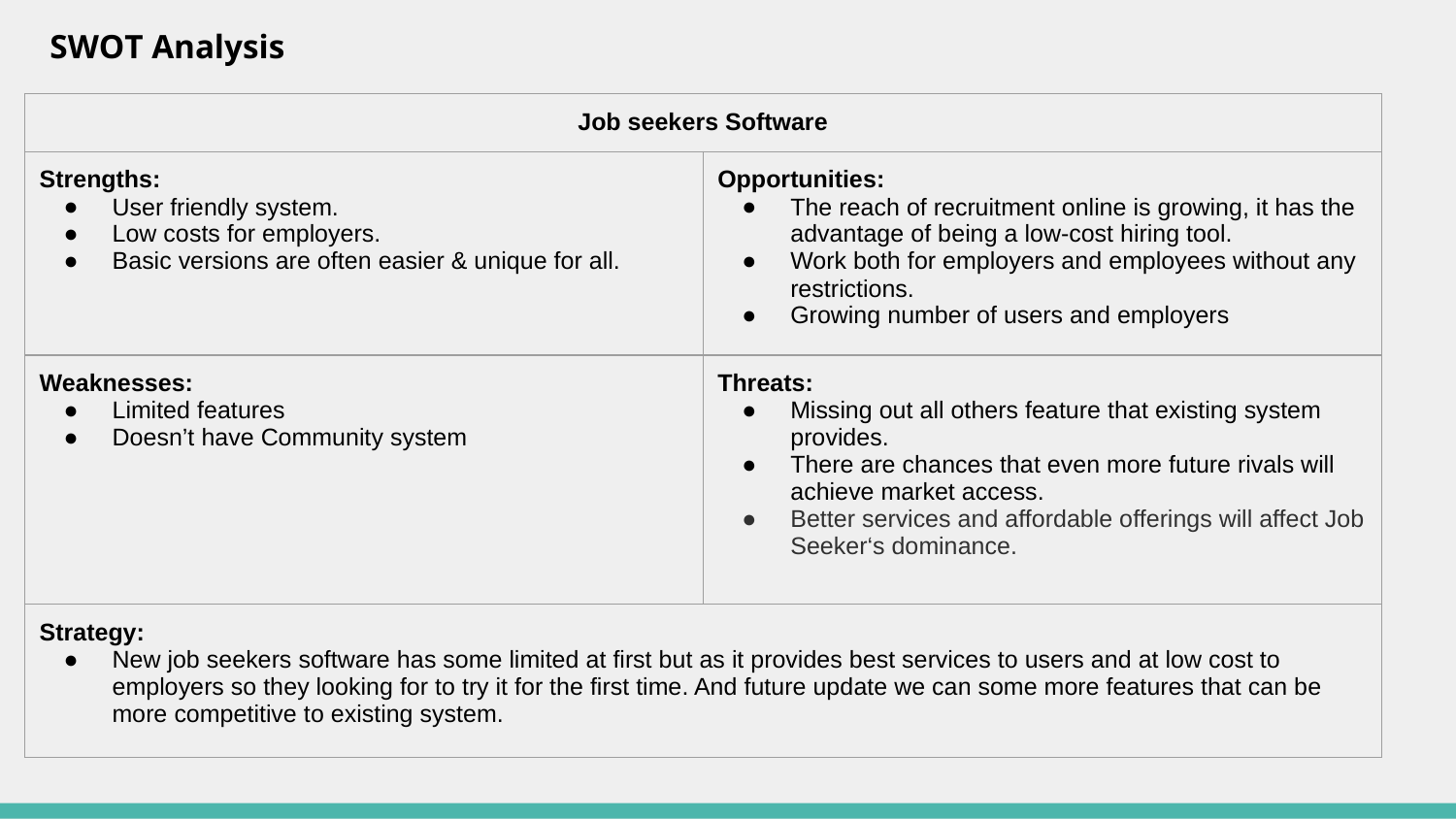

SWOT Analysis
| Job seekers Software |  |
| --- | --- |
| Strengths: User friendly system. Low costs for employers. Basic versions are often easier & unique for all. | Opportunities: The reach of recruitment online is growing, it has the advantage of being a low-cost hiring tool. Work both for employers and employees without any restrictions. Growing number of users and employers |
| Weaknesses: Limited features Doesn’t have Community system | Threats: Missing out all others feature that existing system provides. There are chances that even more future rivals will achieve market access. Better services and affordable offerings will affect Job Seeker‘s dominance. |
| Strategy: New job seekers software has some limited at first but as it provides best services to users and at low cost to employers so they looking for to try it for the first time. And future update we can some more features that can be more competitive to existing system. |  |